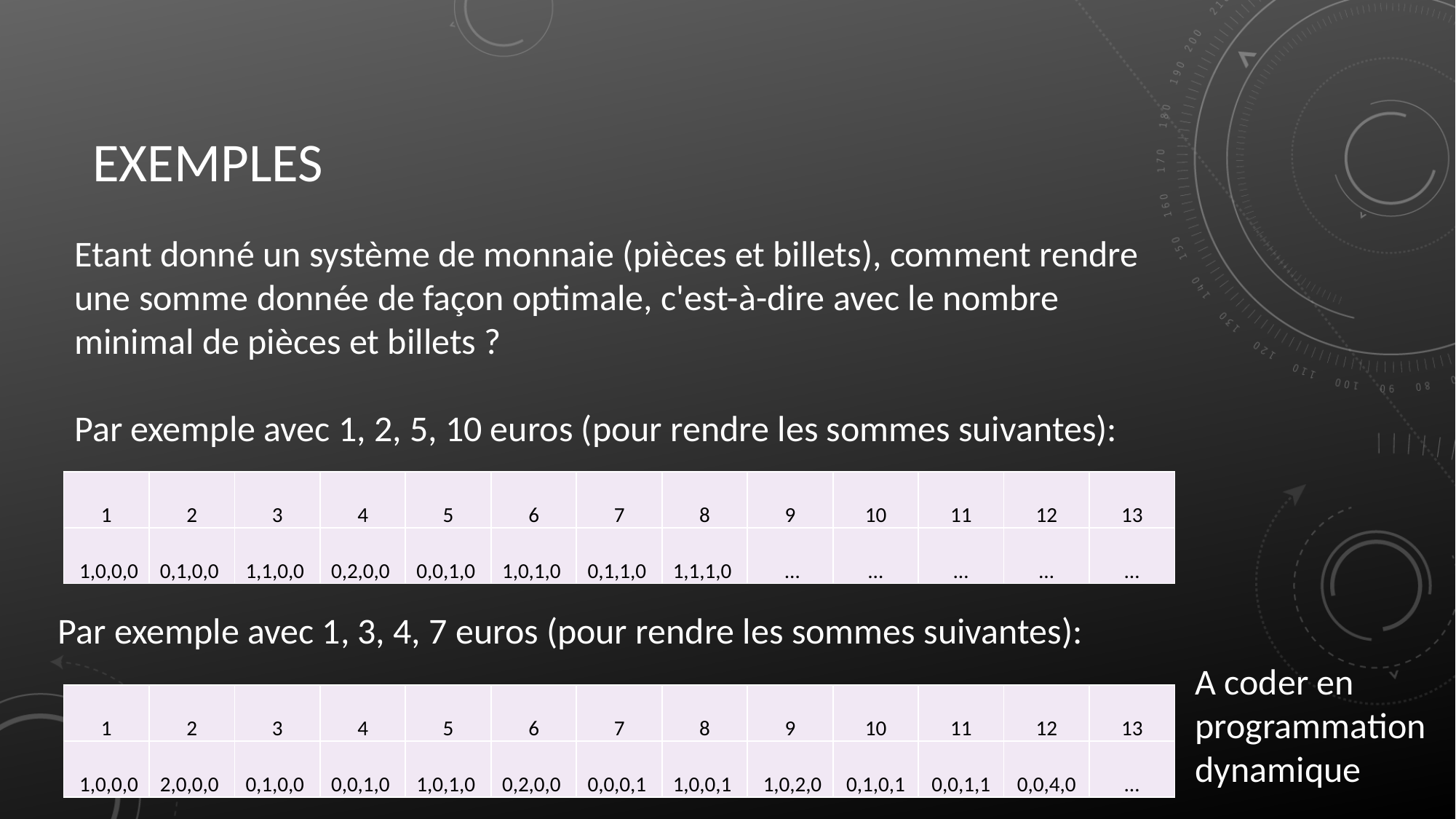

# Exemples
Etant donné un système de monnaie (pièces et billets), comment rendre une somme donnée de façon optimale, c'est-à-dire avec le nombre minimal de pièces et billets ?

Par exemple avec 1, 2, 5, 10 euros (pour rendre les sommes suivantes):

| 1 | 2 | 3 | 4 | 5 | 6 | 7 | 8 | 9 | 10 | 11 | 12 | 13 |
| --- | --- | --- | --- | --- | --- | --- | --- | --- | --- | --- | --- | --- |
| 1,0,0,0 | 0,1,0,0 | 1,1,0,0 | 0,2,0,0 | 0,0,1,0 | 1,0,1,0 | 0,1,1,0 | 1,1,1,0 | … | … | … | … | … |
Par exemple avec 1, 3, 4, 7 euros (pour rendre les sommes suivantes):
A coder en programmation dynamique
| 1 | 2 | 3 | 4 | 5 | 6 | 7 | 8 | 9 | 10 | 11 | 12 | 13 |
| --- | --- | --- | --- | --- | --- | --- | --- | --- | --- | --- | --- | --- |
| 1,0,0,0 | 2,0,0,0 | 0,1,0,0 | 0,0,1,0 | 1,0,1,0 | 0,2,0,0 | 0,0,0,1 | 1,0,0,1 | 1,0,2,0 | 0,1,0,1 | 0,0,1,1 | 0,0,4,0 | … |